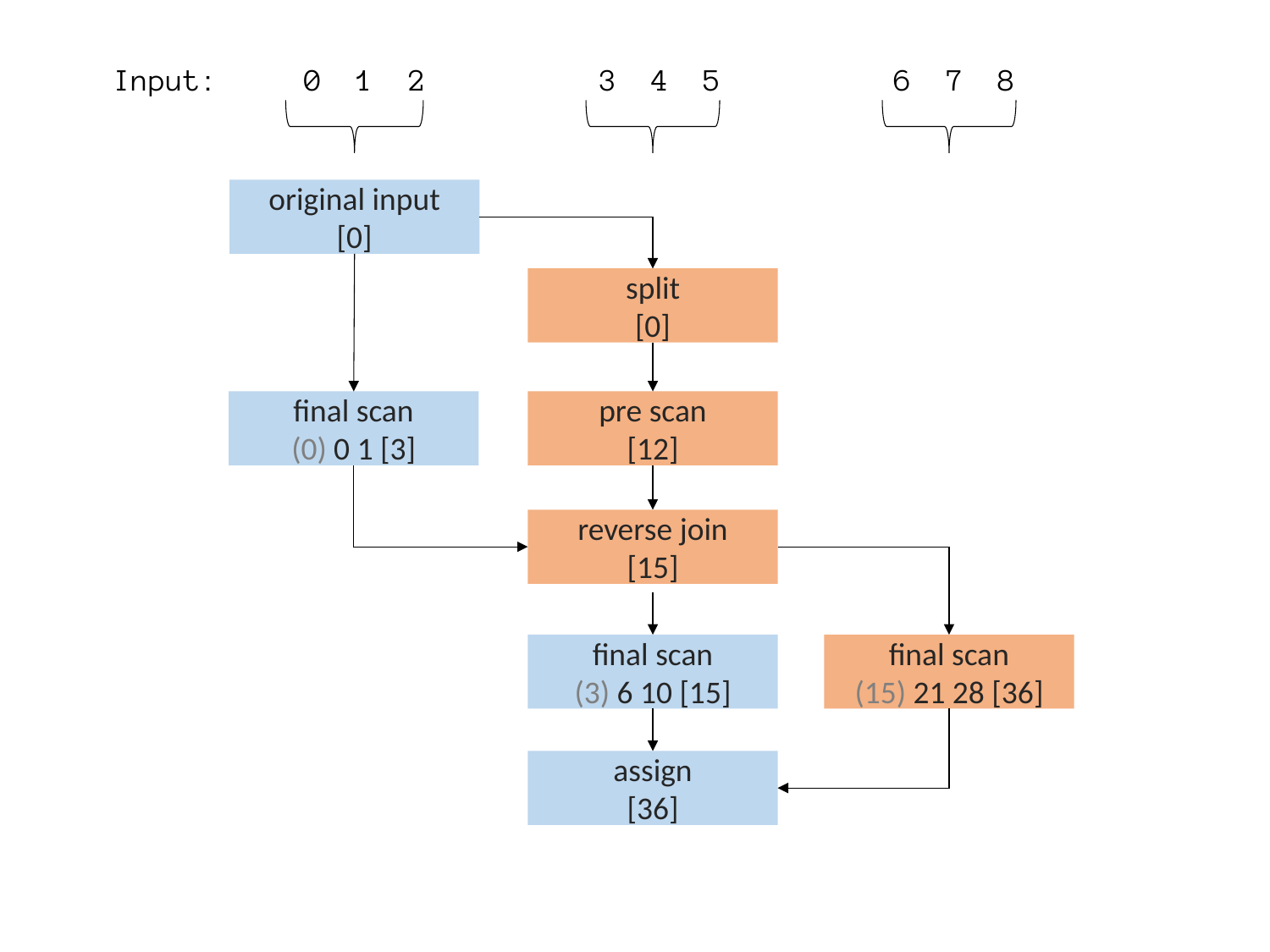

Input:     0  1  2          3  4  5          6  7  8

original input
[0]
split
[0]
final scan
(0) 0 1 [3]
pre scan
[12]
reverse join
[15]
final scan
(3) 6 10 [15]
final scan
(15) 21 28 [36]
assign
[36]